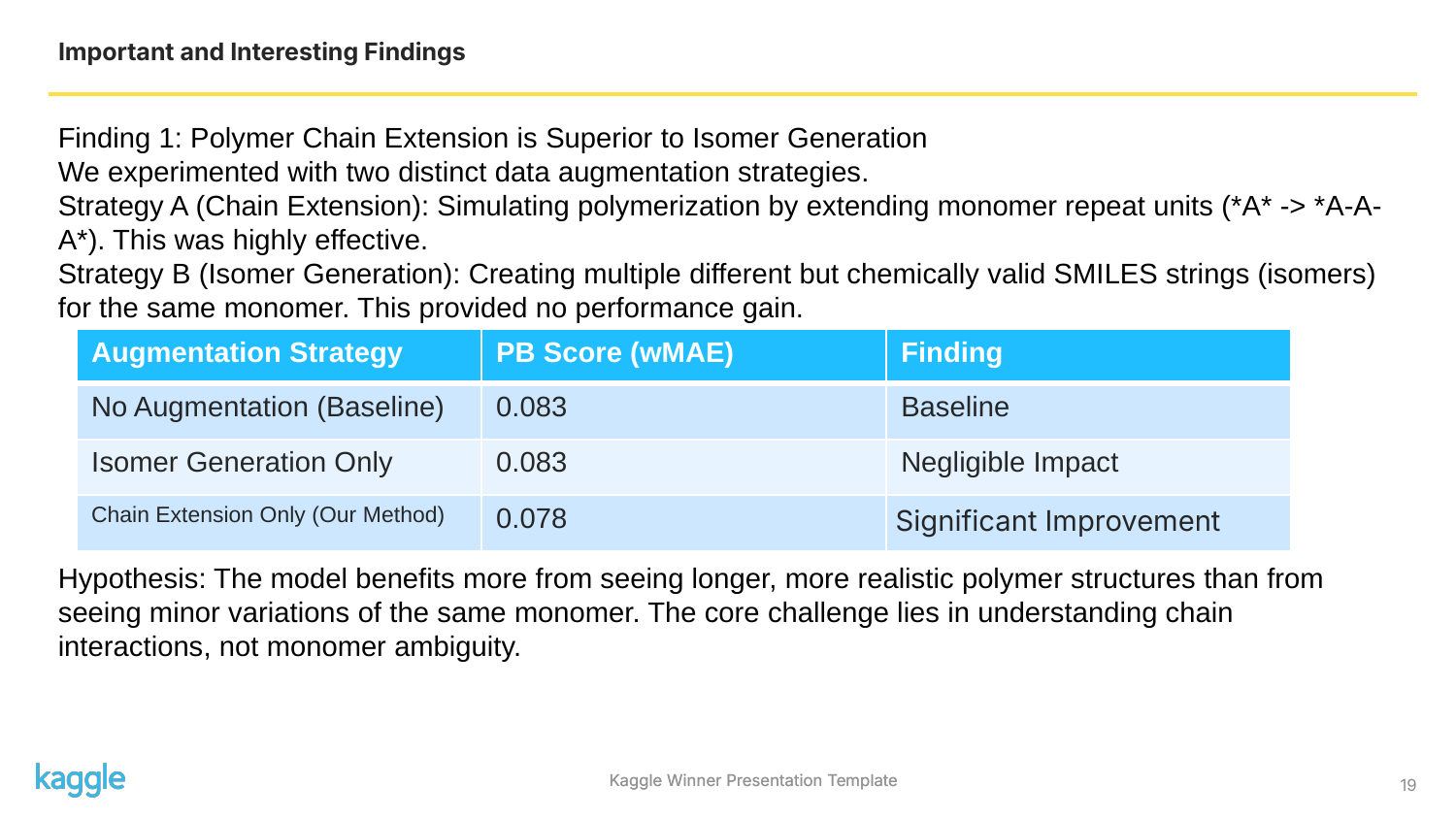

Important and Interesting Findings

Finding 1: Polymer Chain Extension is Superior to Isomer Generation
We experimented with two distinct data augmentation strategies.
Strategy A (Chain Extension): Simulating polymerization by extending monomer repeat units (*A* -> *A-A-A*). This was highly effective.
Strategy B (Isomer Generation): Creating multiple different but chemically valid SMILES strings (isomers) for the same monomer. This provided no performance gain.

Hypothesis: The model benefits more from seeing longer, more realistic polymer structures than from seeing minor variations of the same monomer. The core challenge lies in understanding chain interactions, not monomer ambiguity.

| Augmentation Strategy | PB Score (wMAE) | Finding |
| --- | --- | --- |
| No Augmentation (Baseline) | 0.083 | Baseline |
| Isomer Generation Only | 0.083 | Negligible Impact |
| Chain Extension Only (Our Method) | 0.078 | Significant Improvement |
Kaggle Winner Presentation Template
19